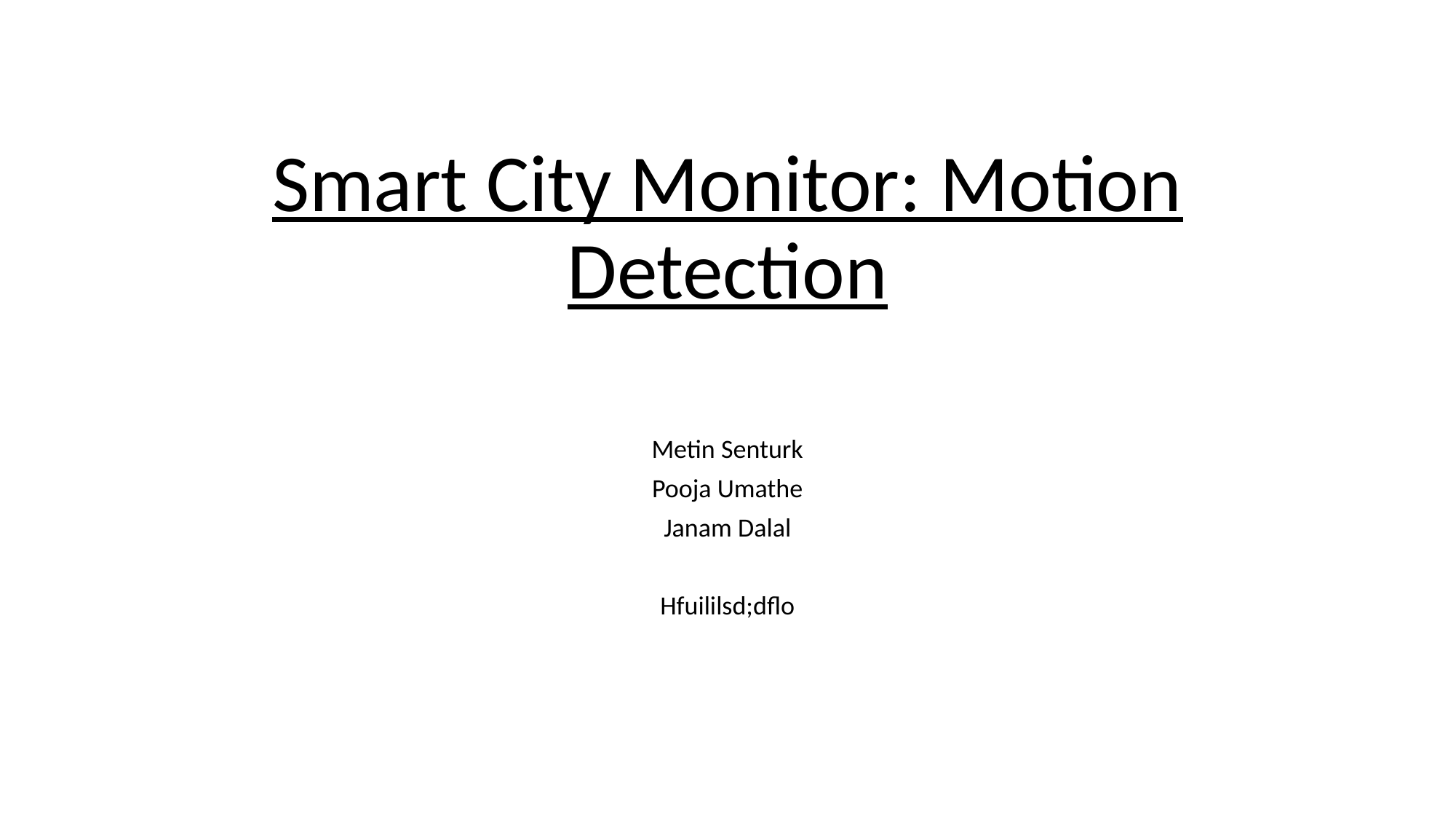

# Smart City Monitor: Motion Detection
Metin Senturk
Pooja Umathe
Janam Dalal

Hfuililsd;dflo